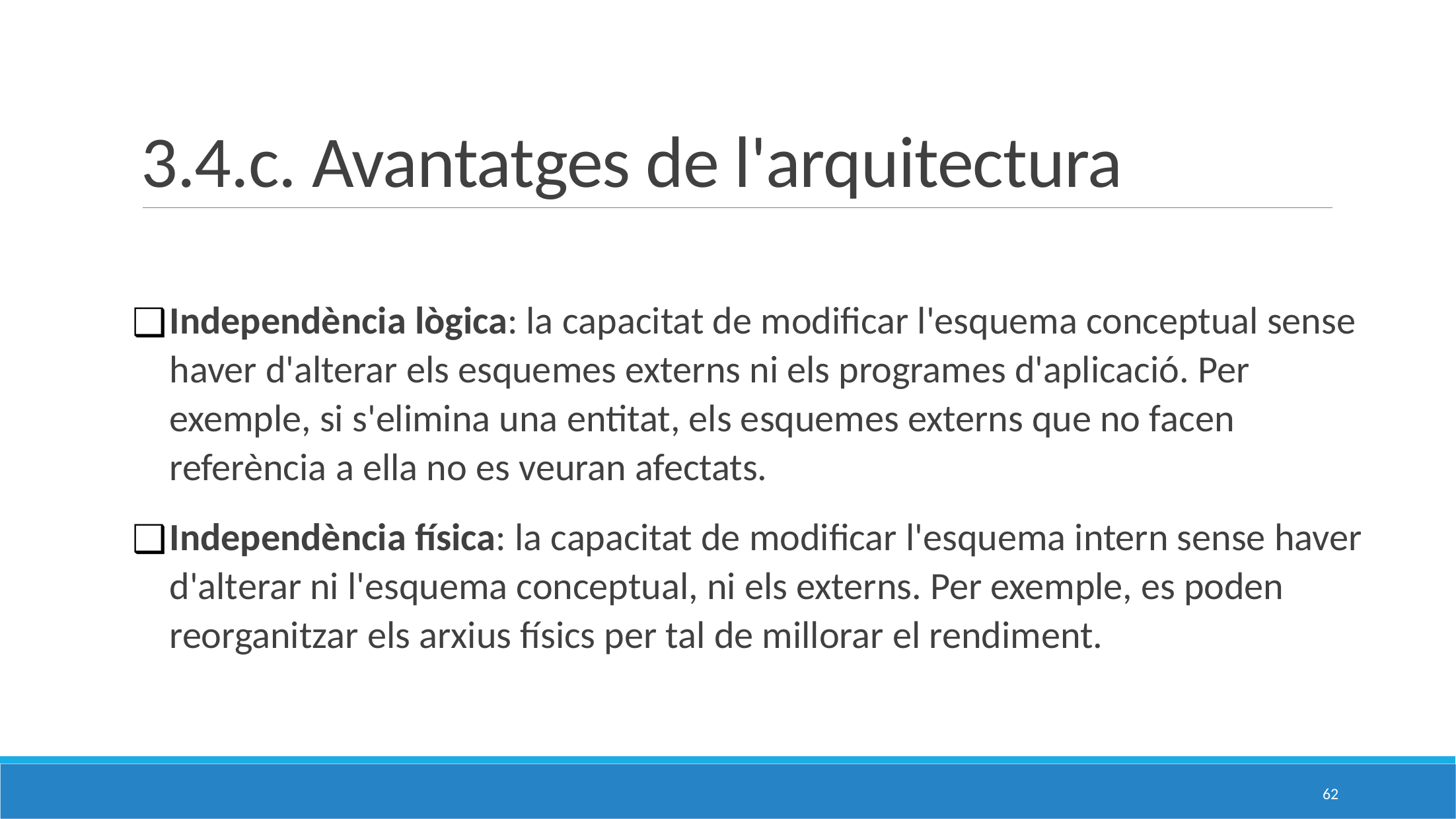

# 3.4.c. Avantatges de l'arquitectura

Independència lògica: la capacitat de modificar l'esquema conceptual sense haver d'alterar els esquemes externs ni els programes d'aplicació. Per  exemple, si s'elimina una entitat, els esquemes externs que no facen referència a ella no es veuran afectats.
Independència física: la capacitat de modificar l'esquema intern sense haver  d'alterar ni l'esquema conceptual, ni els externs. Per exemple, es poden  reorganitzar els arxius físics per tal de millorar el rendiment.

62